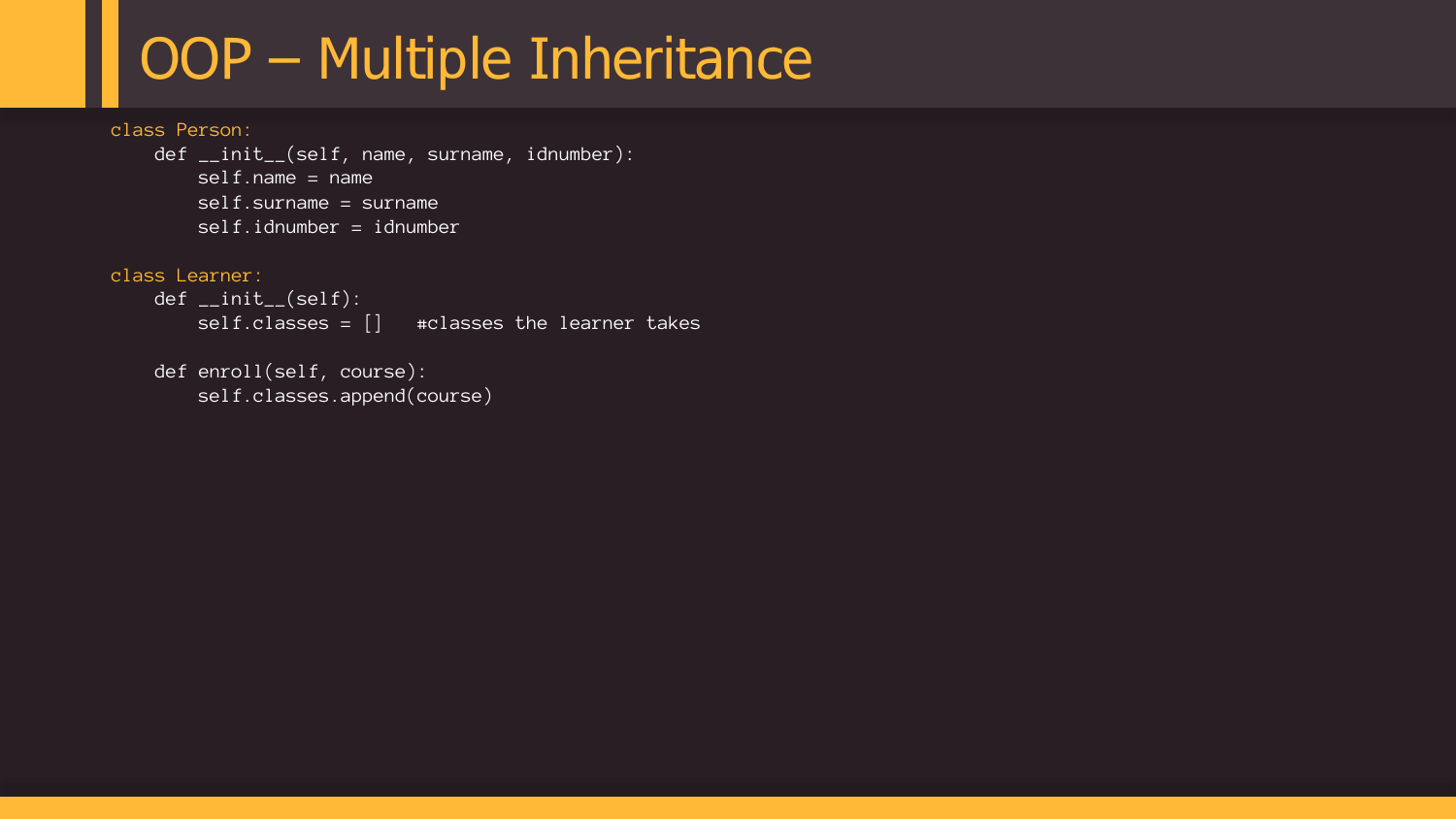

OOP – Multiple Inheritance
class Person:
    def __init__(self, name, surname, idnumber):
        self.name = name
        self.surname = surname
        self.idnumber = idnumber

class Learner:
    def __init__(self):
        self.classes = []   #classes the learner takes

    def enroll(self, course):
        self.classes.append(course)